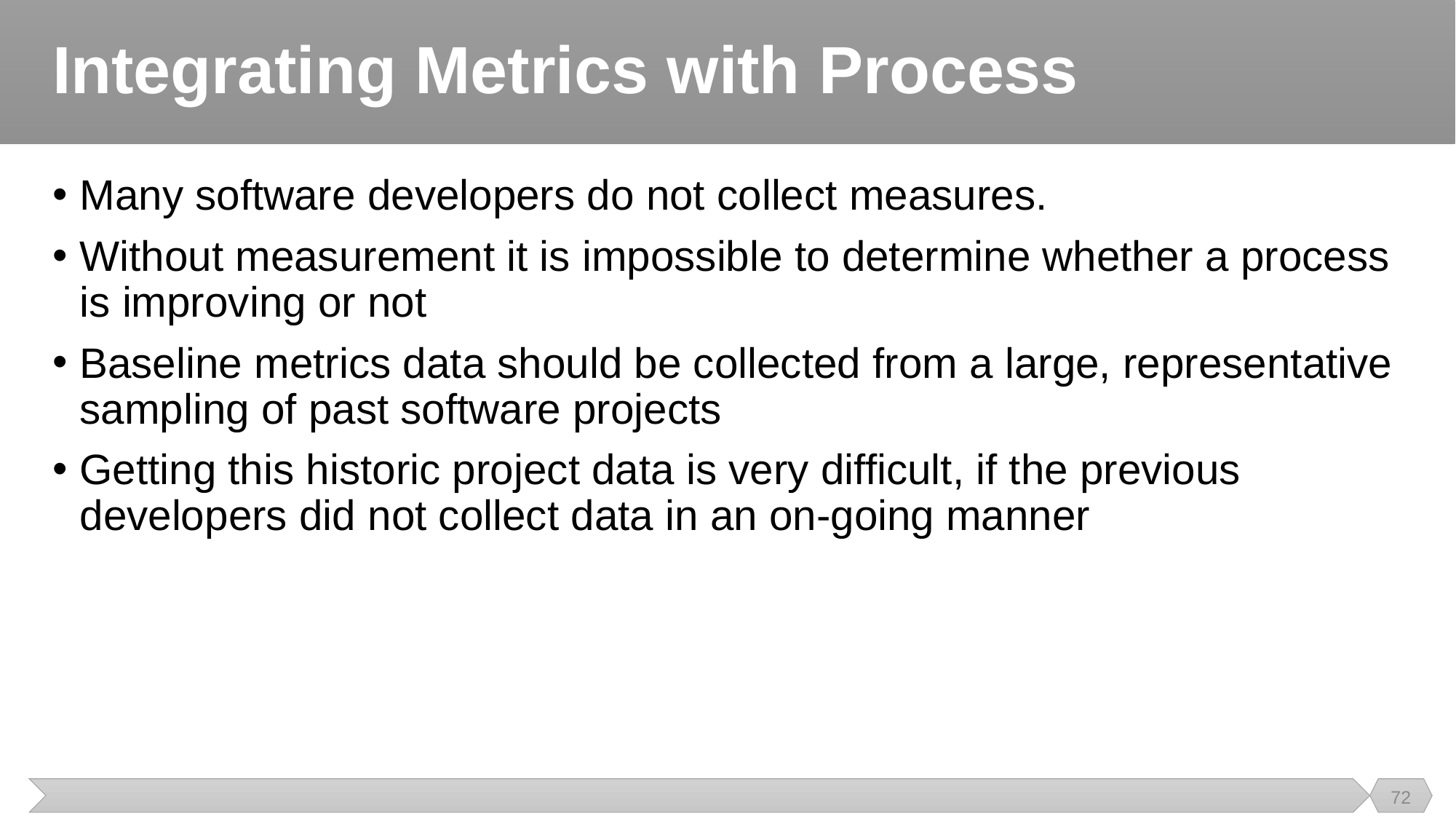

# Integrating Metrics with Process
Many software developers do not collect measures.
Without measurement it is impossible to determine whether a process is improving or not
Baseline metrics data should be collected from a large, representative sampling of past software projects
Getting this historic project data is very difficult, if the previous developers did not collect data in an on-going manner
72